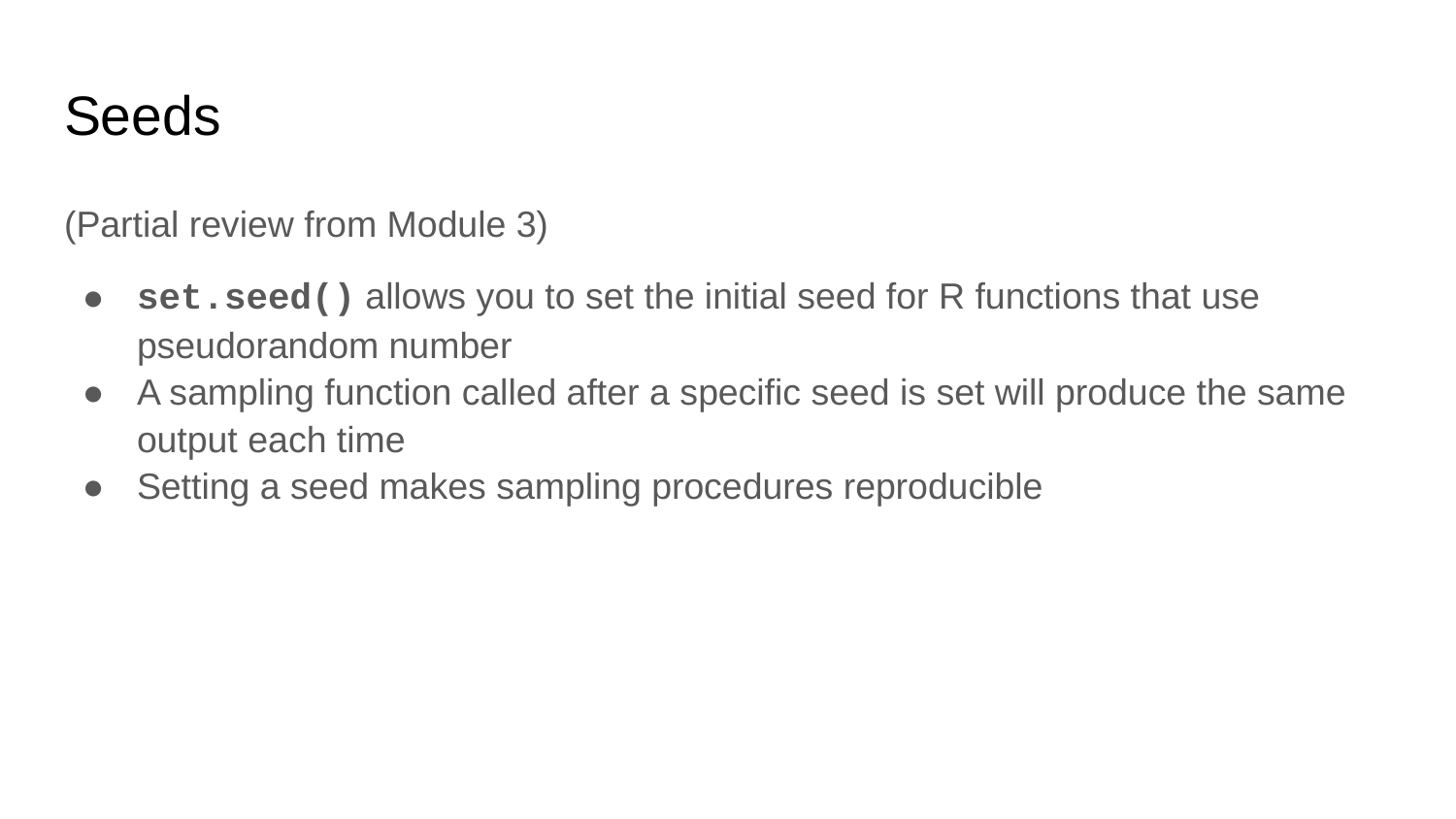

# Seeds
(Partial review from Module 3)
set.seed() allows you to set the initial seed for R functions that use pseudorandom number
A sampling function called after a specific seed is set will produce the same output each time
Setting a seed makes sampling procedures reproducible